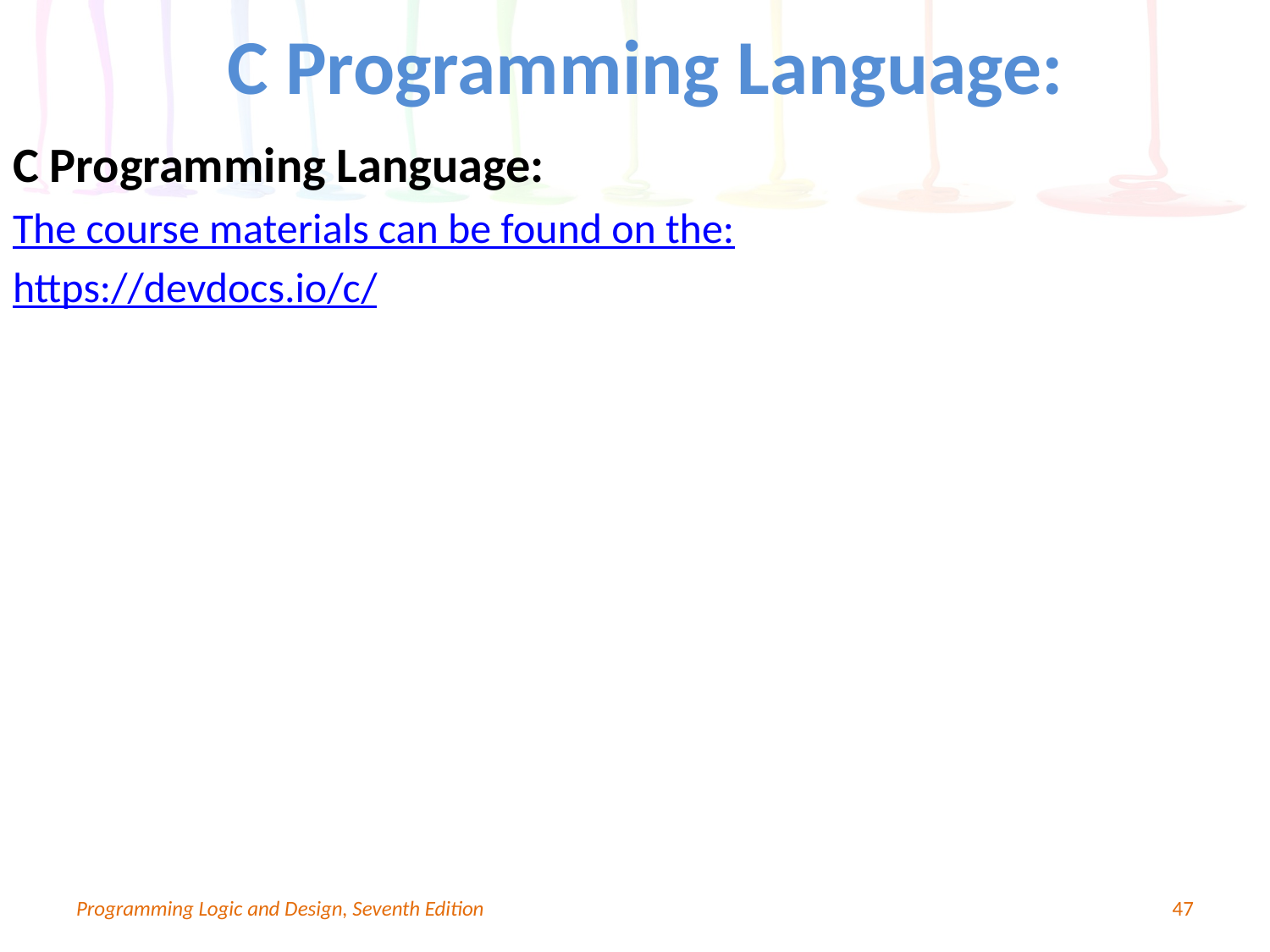

# C Programming Language:
C Programming Language:
The course materials can be found on the:
https://devdocs.io/c/

Programming Logic and Design, Seventh Edition
47